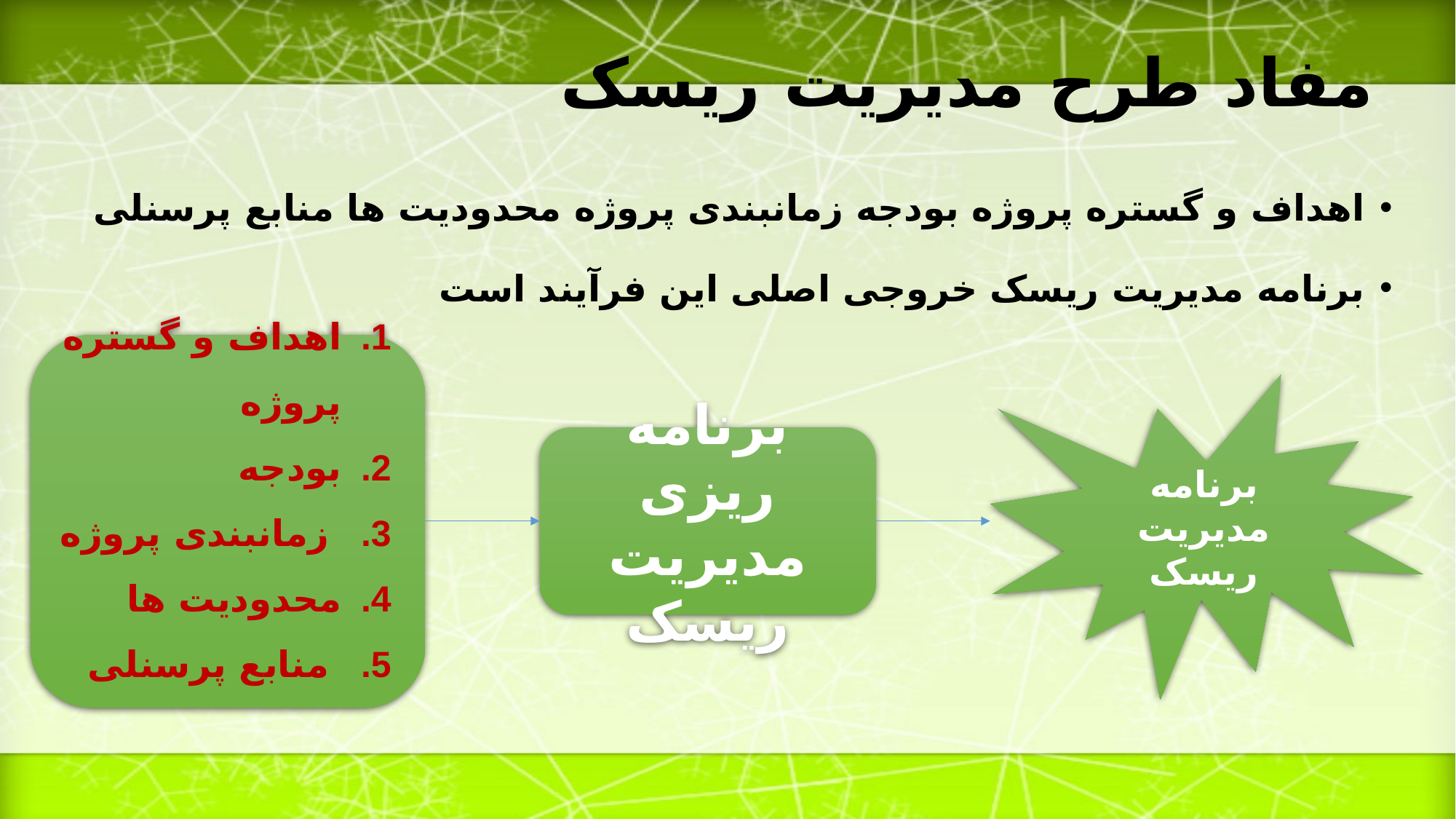

# مفاد طرح مدیریت ریسک
اهداف و گستره پروژه بودجه زمانبندی پروژه محدودیت ها منابع پرسنلی
برنامه مدیریت ریسک خروجی اصلی این فرآیند است
اهداف و گستره پروژه
بودجه
 زمانبندی پروژه
محدودیت ها
 منابع پرسنلی

برنامه مدیریت ریسک
برنامه ریزی مدیریت ریسک